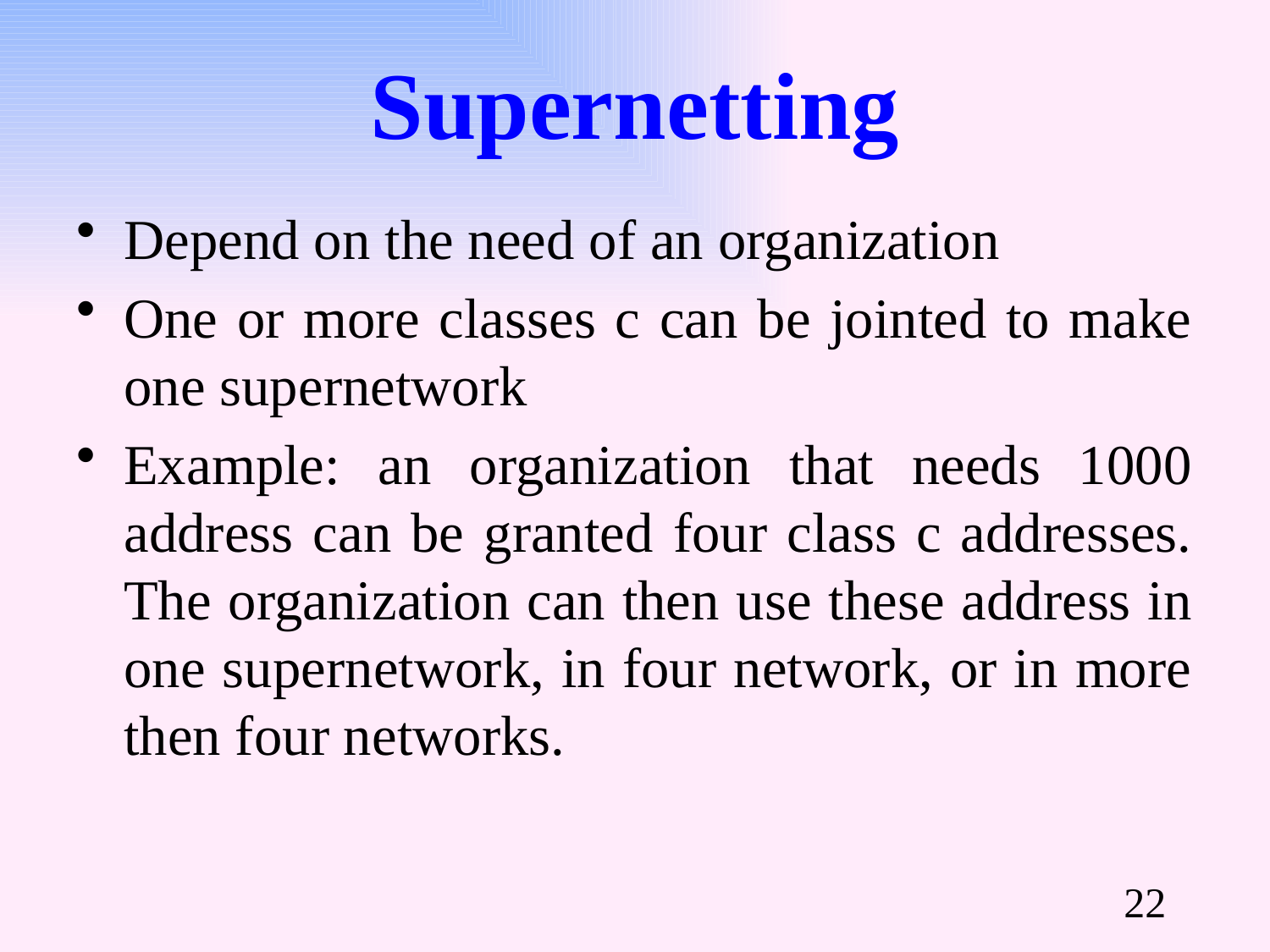

# Supernetting
Depend on the need of an organization
One or more classes c can be jointed to make one supernetwork
Example: an organization that needs 1000 address can be granted four class c addresses. The organization can then use these address in one supernetwork, in four network, or in more then four networks.